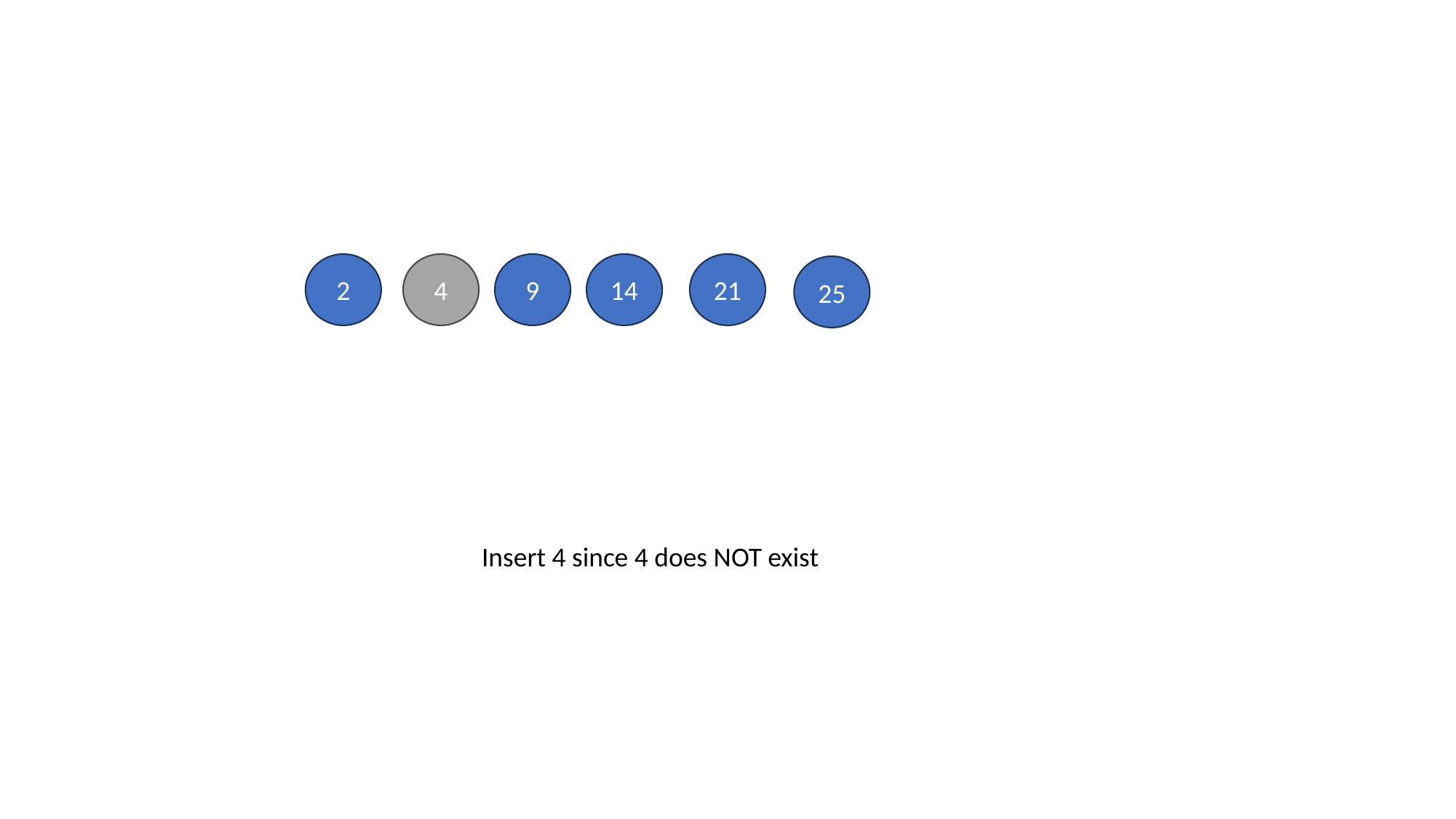

2
4
9
14
21
25
Insert 4 since 4 does NOT exist